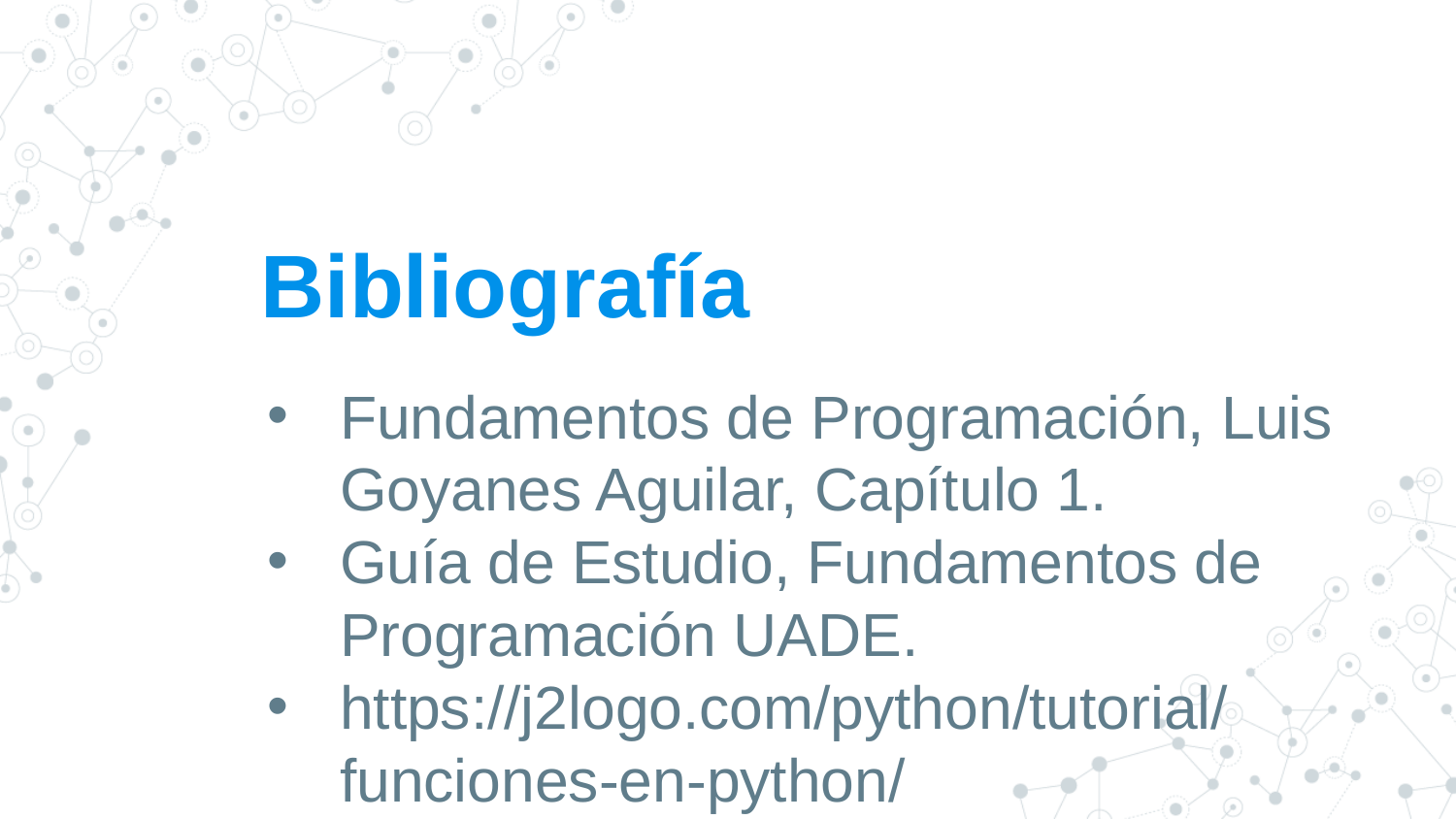

# Bibliografía
Fundamentos de Programación, Luis Goyanes Aguilar, Capítulo 1.
Guía de Estudio, Fundamentos de Programación UADE.
https://j2logo.com/python/tutorial/funciones-en-python/